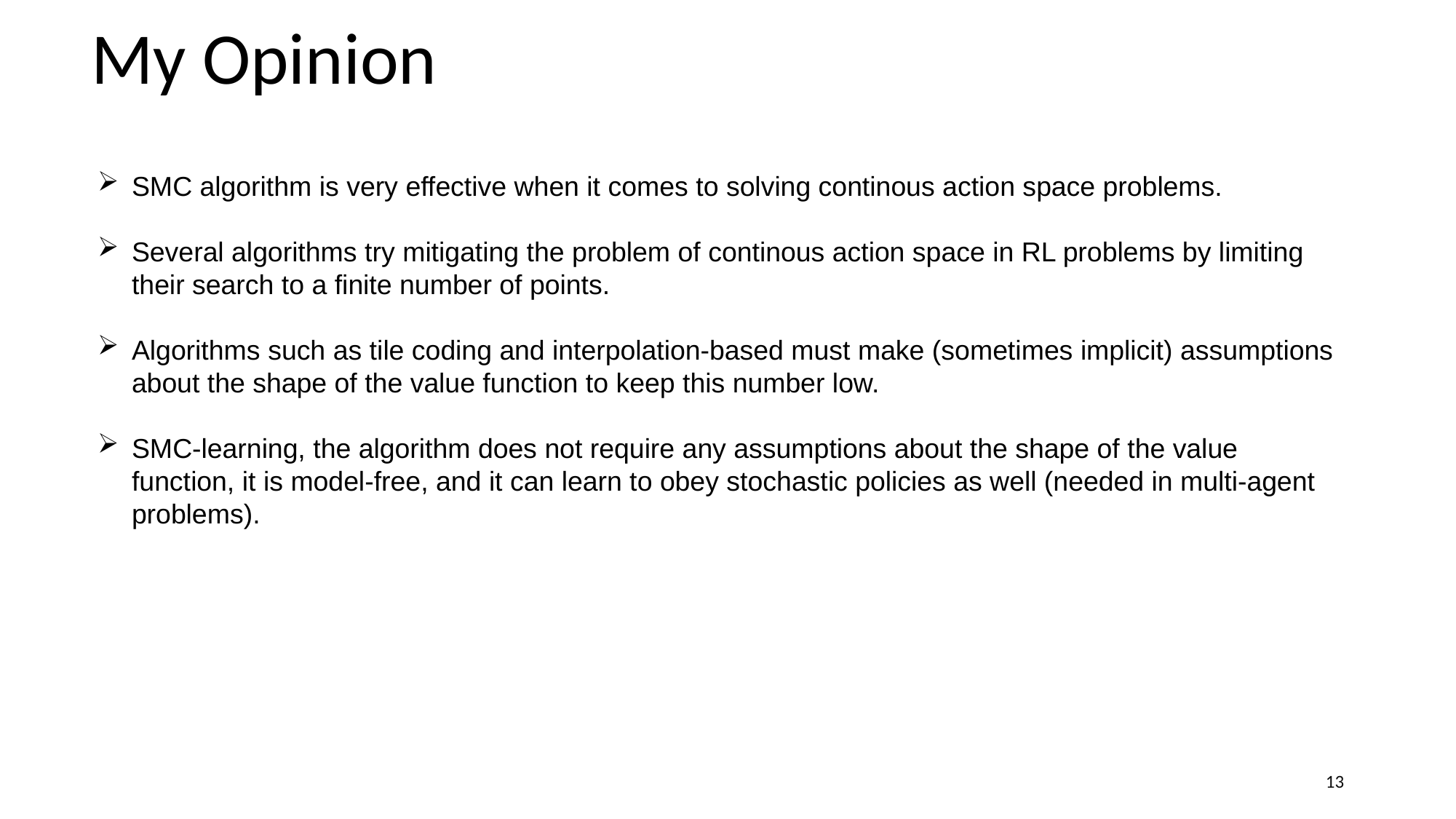

My Opinion
SMC algorithm is very effective when it comes to solving continous action space problems.

Several algorithms try mitigating the problem of continous action space in RL problems by limiting their search to a finite number of points.

Algorithms such as tile coding and interpolation-based must make (sometimes implicit) assumptions about the shape of the value function to keep this number low.

SMC-learning, the algorithm does not require any assumptions about the shape of the value function, it is model-free, and it can learn to obey stochastic policies as well (needed in multi-agent problems).
13